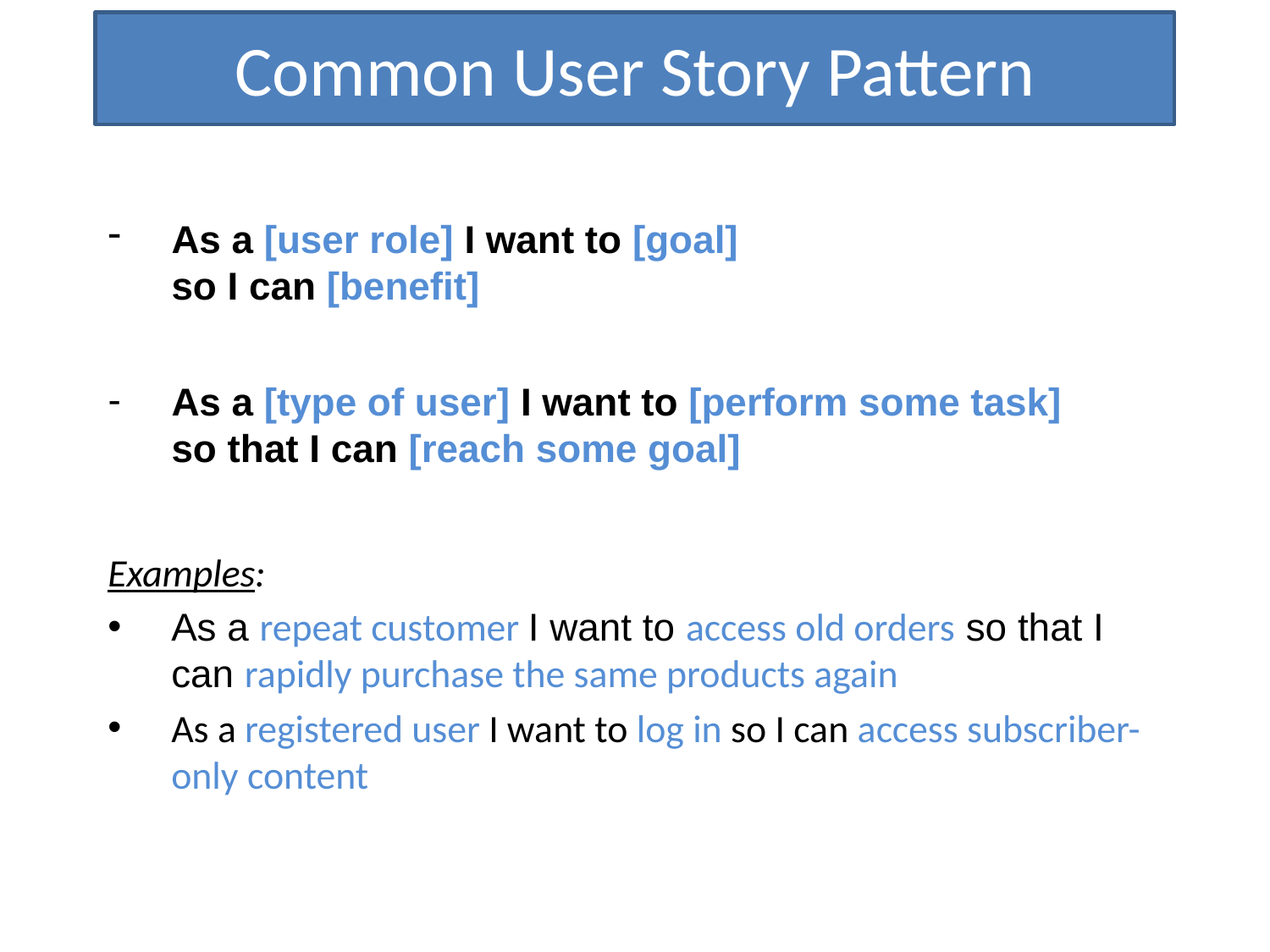

Common User Story Pattern
As a [user role] I want to [goal]
so I can [benefit]

As a [type of user] I want to [perform some task]  so that I can [reach some goal]

Examples:
As a repeat customer I want to access old orders so that I can rapidly purchase the same products again
As a registered user I want to log in so I can access subscriber-only content